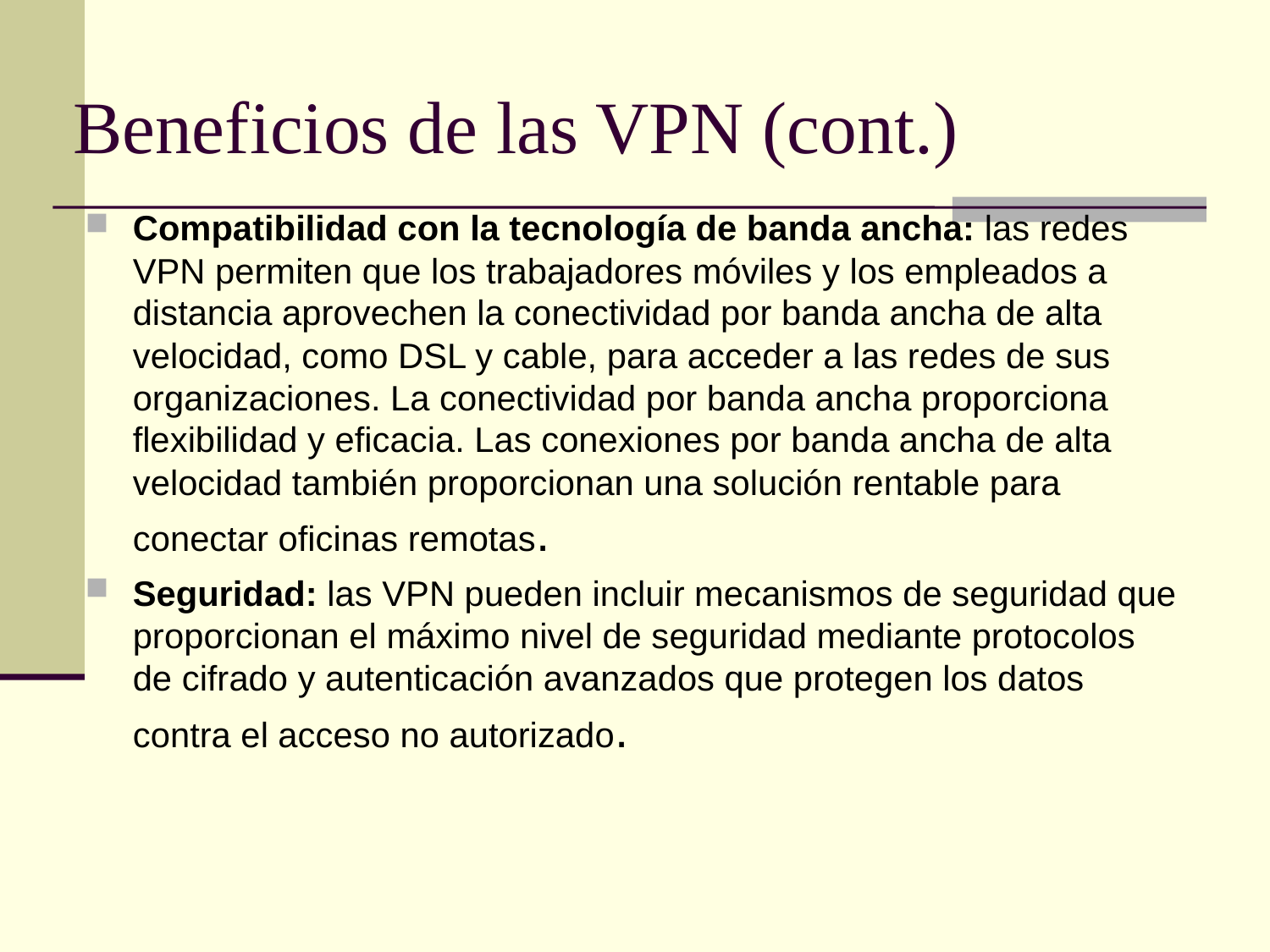

# Beneficios de las VPN (cont.)
Compatibilidad con la tecnología de banda ancha: las redes VPN permiten que los trabajadores móviles y los empleados a distancia aprovechen la conectividad por banda ancha de alta velocidad, como DSL y cable, para acceder a las redes de sus organizaciones. La conectividad por banda ancha proporciona flexibilidad y eficacia. Las conexiones por banda ancha de alta velocidad también proporcionan una solución rentable para conectar oficinas remotas.
Seguridad: las VPN pueden incluir mecanismos de seguridad que proporcionan el máximo nivel de seguridad mediante protocolos de cifrado y autenticación avanzados que protegen los datos contra el acceso no autorizado.